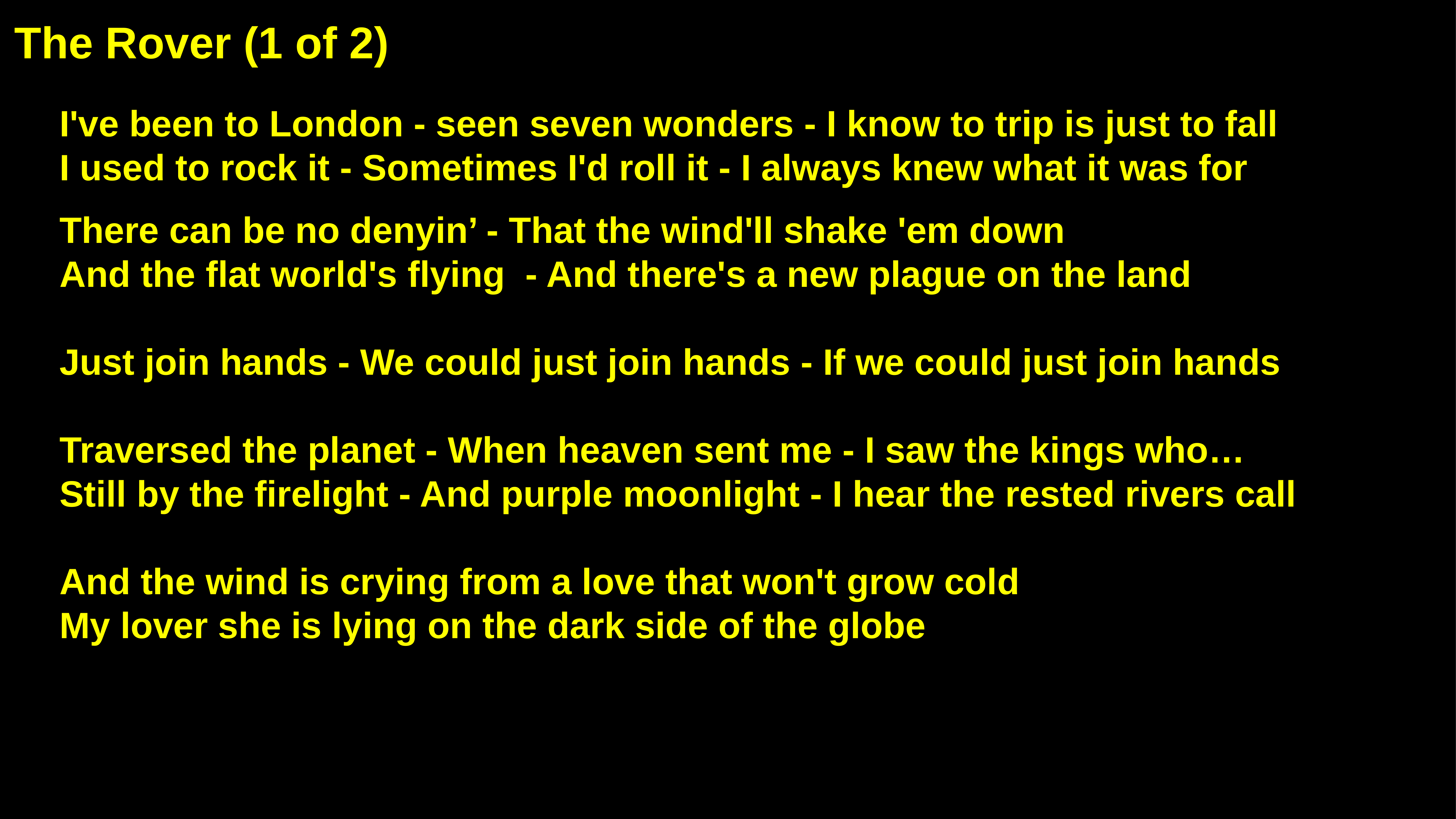

The Rover (1 of 2)
I've been to London - seen seven wonders - I know to trip is just to fall
I used to rock it - Sometimes I'd roll it - I always knew what it was for

There can be no denyin’ - That the wind'll shake 'em down
And the flat world's flying  - And there's a new plague on the land

Just join hands - We could just join hands - If we could just join hands

Traversed the planet - When heaven sent me - I saw the kings who…
Still by the firelight - And purple moonlight - I hear the rested rivers call

And the wind is crying from a love that won't grow cold
My lover she is lying on the dark side of the globe